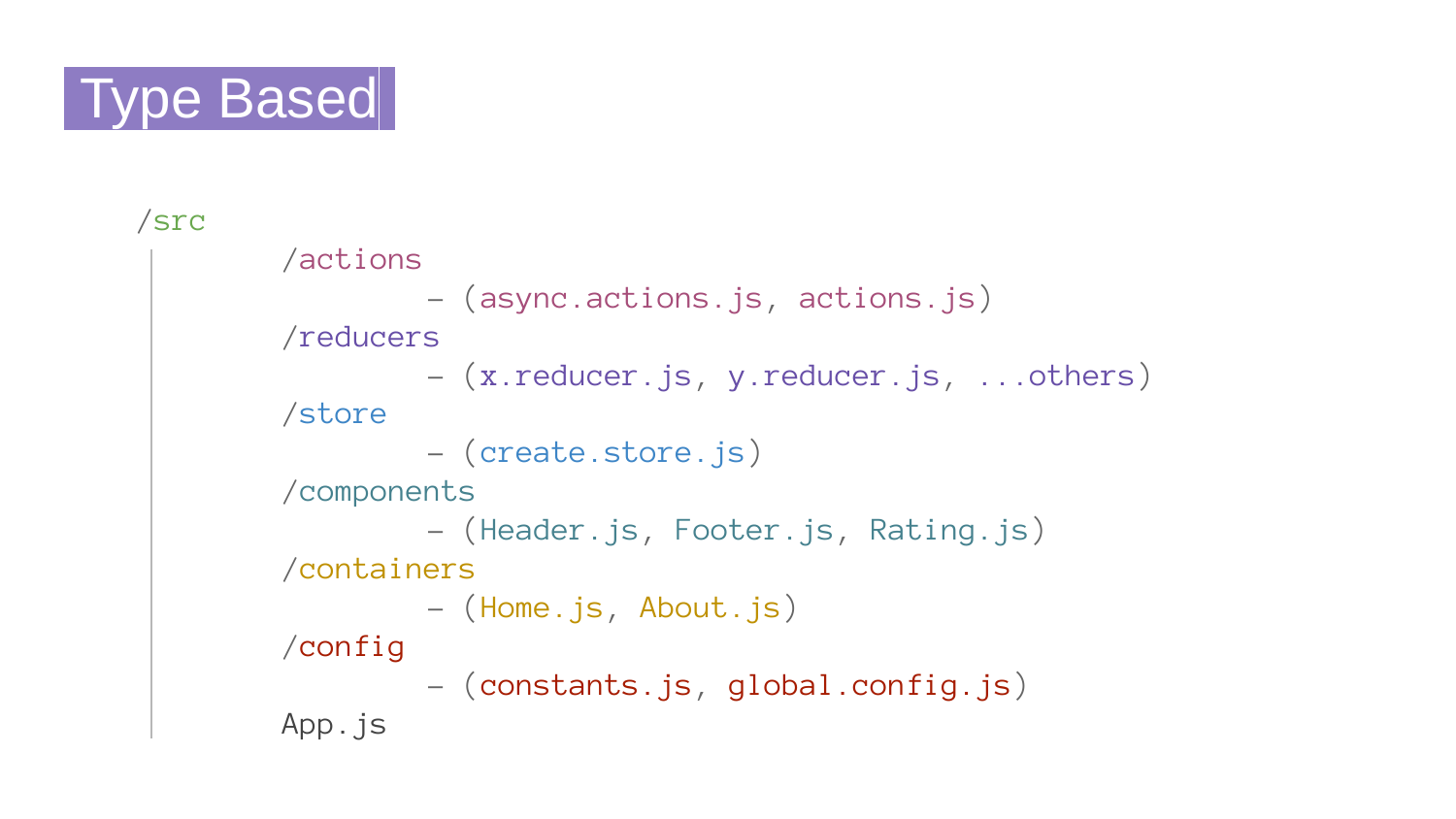

# Type Based.
/src
	/actions
		- (async.actions.js, actions.js)
	/reducers
		- (x.reducer.js, y.reducer.js, ...others)
	/store
		- (create.store.js)
	/components
		- (Header.js, Footer.js, Rating.js)
	/containers
		- (Home.js, About.js)
	/config
		- (constants.js, global.config.js)
	App.js